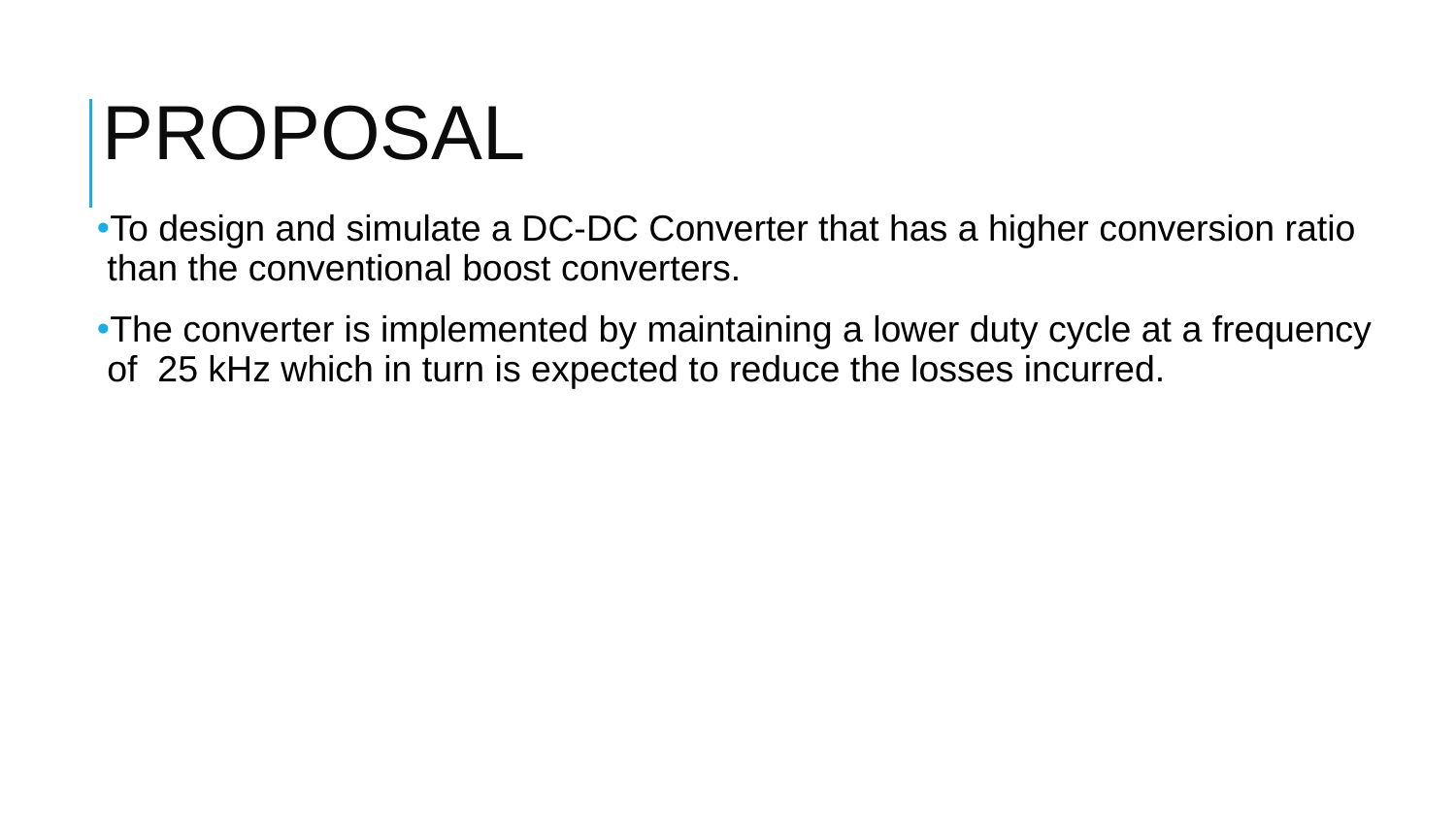

# PROPOSAL
To design and simulate a DC-DC Converter that has a higher conversion ratio than the conventional boost converters.
The converter is implemented by maintaining a lower duty cycle at a frequency of  25 kHz which in turn is expected to reduce the losses incurred.